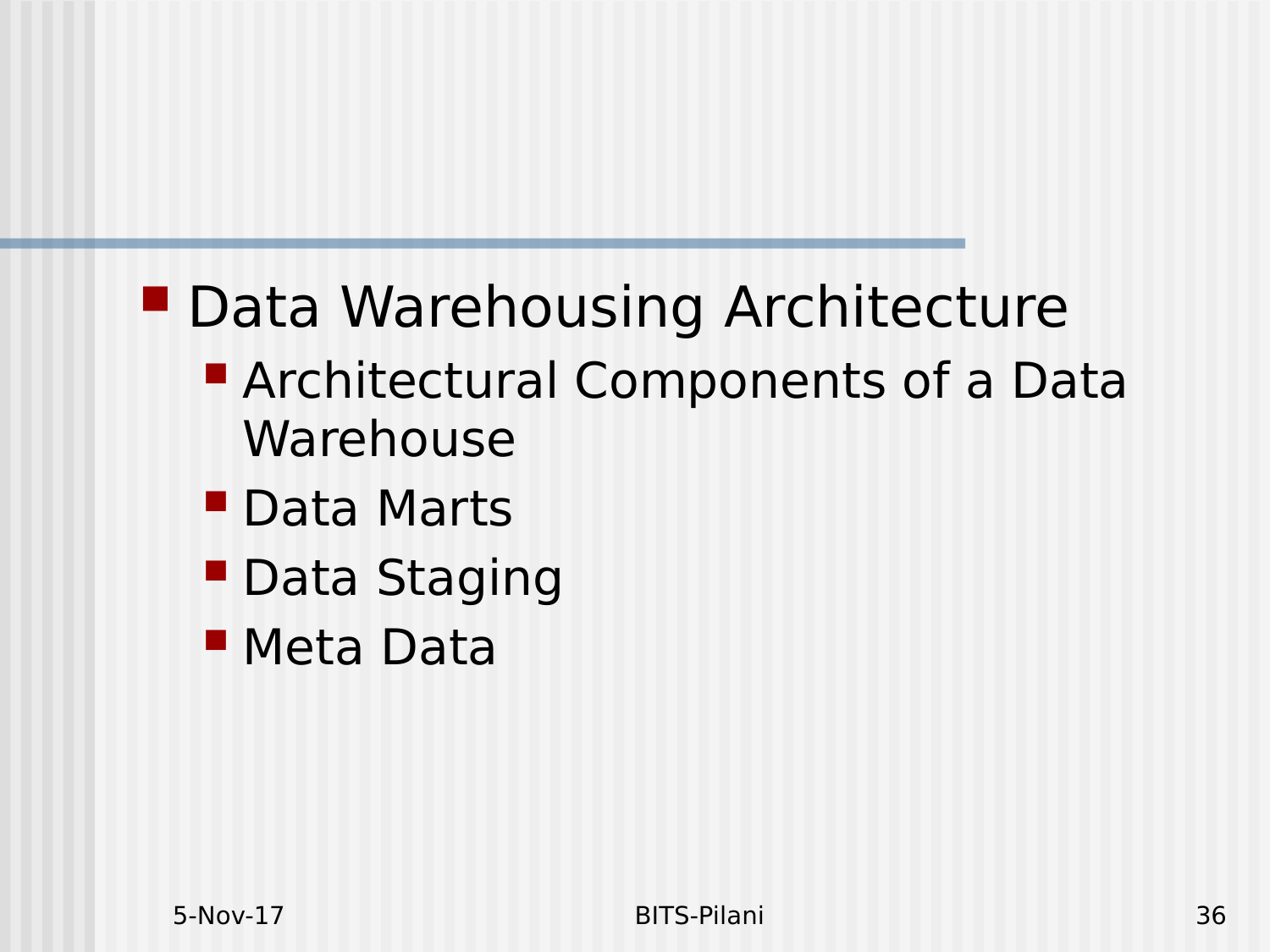

#
Data Warehousing Architecture
Architectural Components of a Data Warehouse
Data Marts
Data Staging
Meta Data
5-Nov-17
BITS-Pilani
36